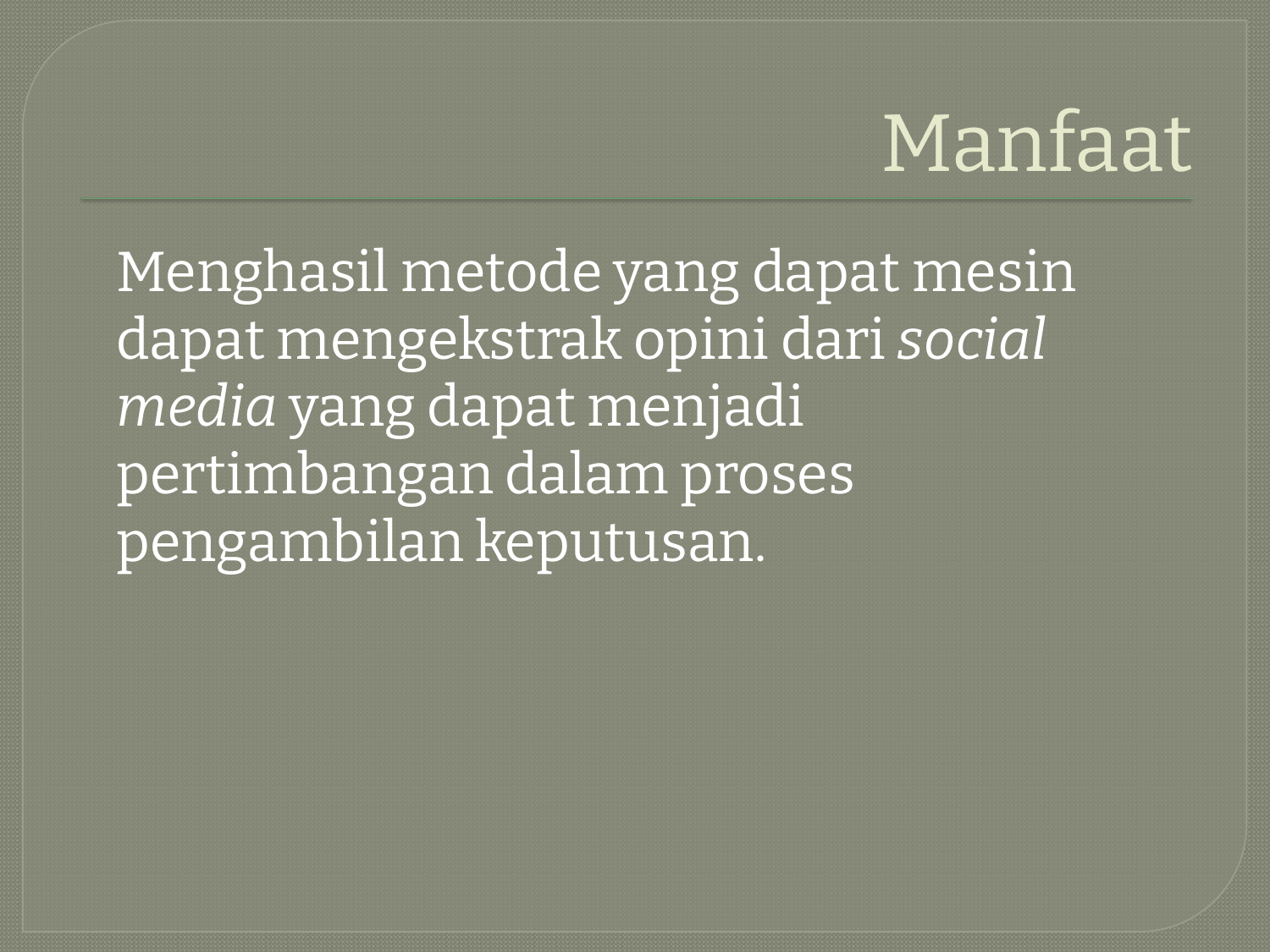

# Manfaat
	Menghasil metode yang dapat mesin dapat mengekstrak opini dari social media yang dapat menjadi pertimbangan dalam proses pengambilan keputusan.